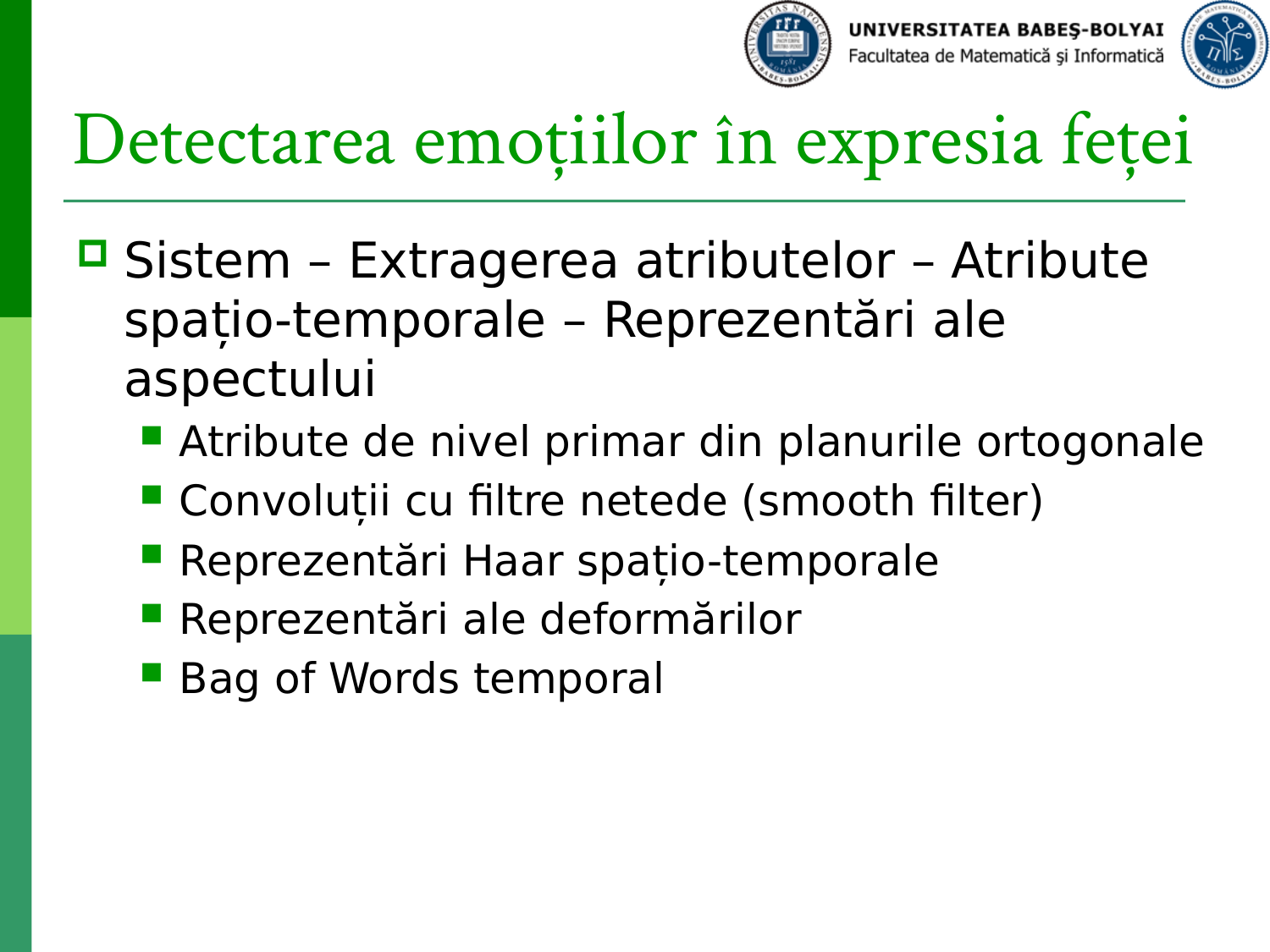

# Detectarea emoțiilor în expresia feței
Sistem – Extragerea atributelor – Atribute spațio-temporale – Reprezentări ale aspectului
Atribute de nivel primar din planurile ortogonale
Convoluții cu filtre netede (smooth filter)
Reprezentări Haar spațio-temporale
Reprezentări ale deformărilor
Bag of Words temporal